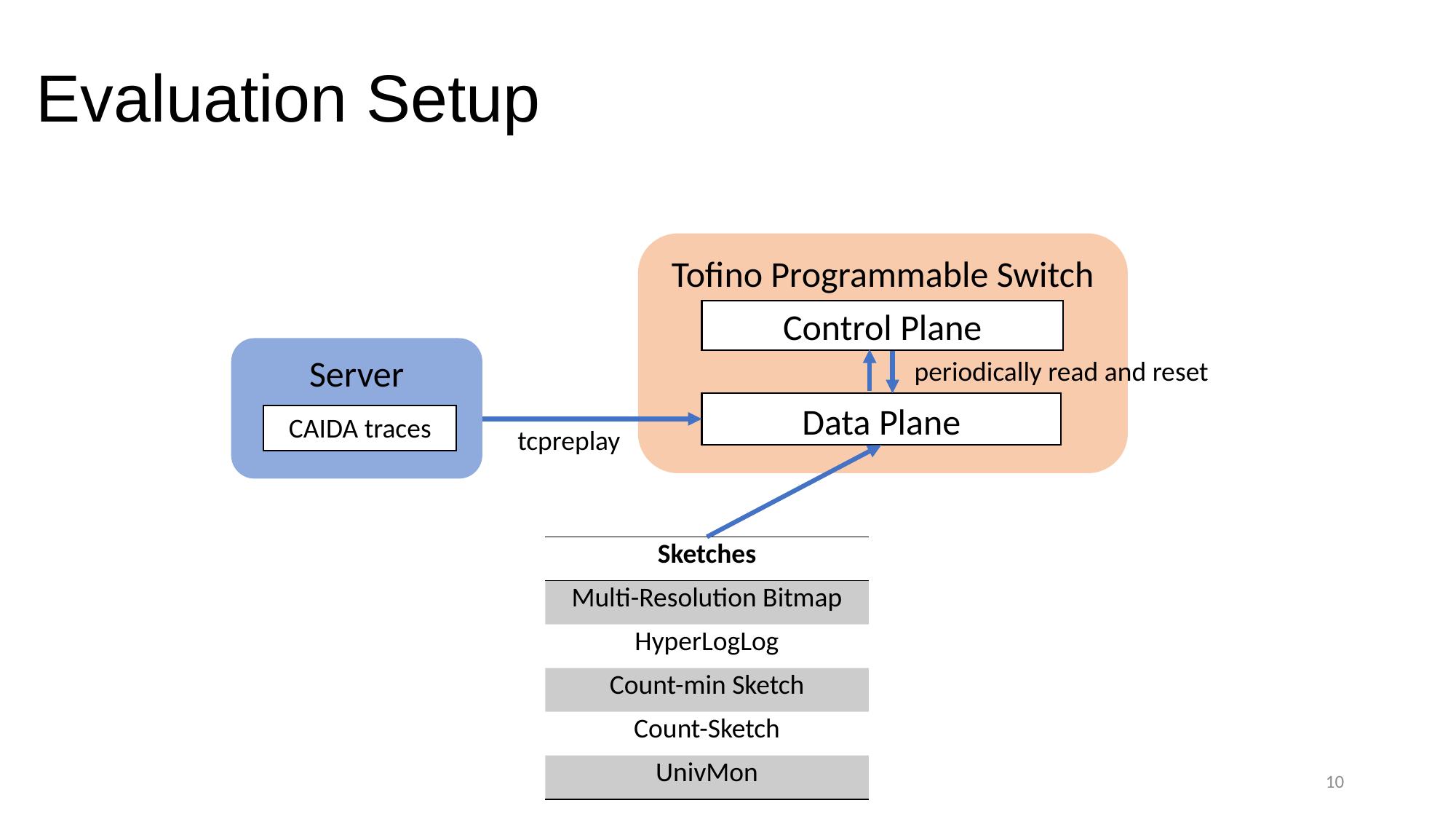

# Evaluation Setup
Tofino Programmable Switch
Control Plane
Server
periodically read and reset
Data Plane
CAIDA traces
tcpreplay
| Sketches |
| --- |
| Multi-Resolution Bitmap |
| HyperLogLog |
| Count-min Sketch |
| Count-Sketch |
| UnivMon |
10